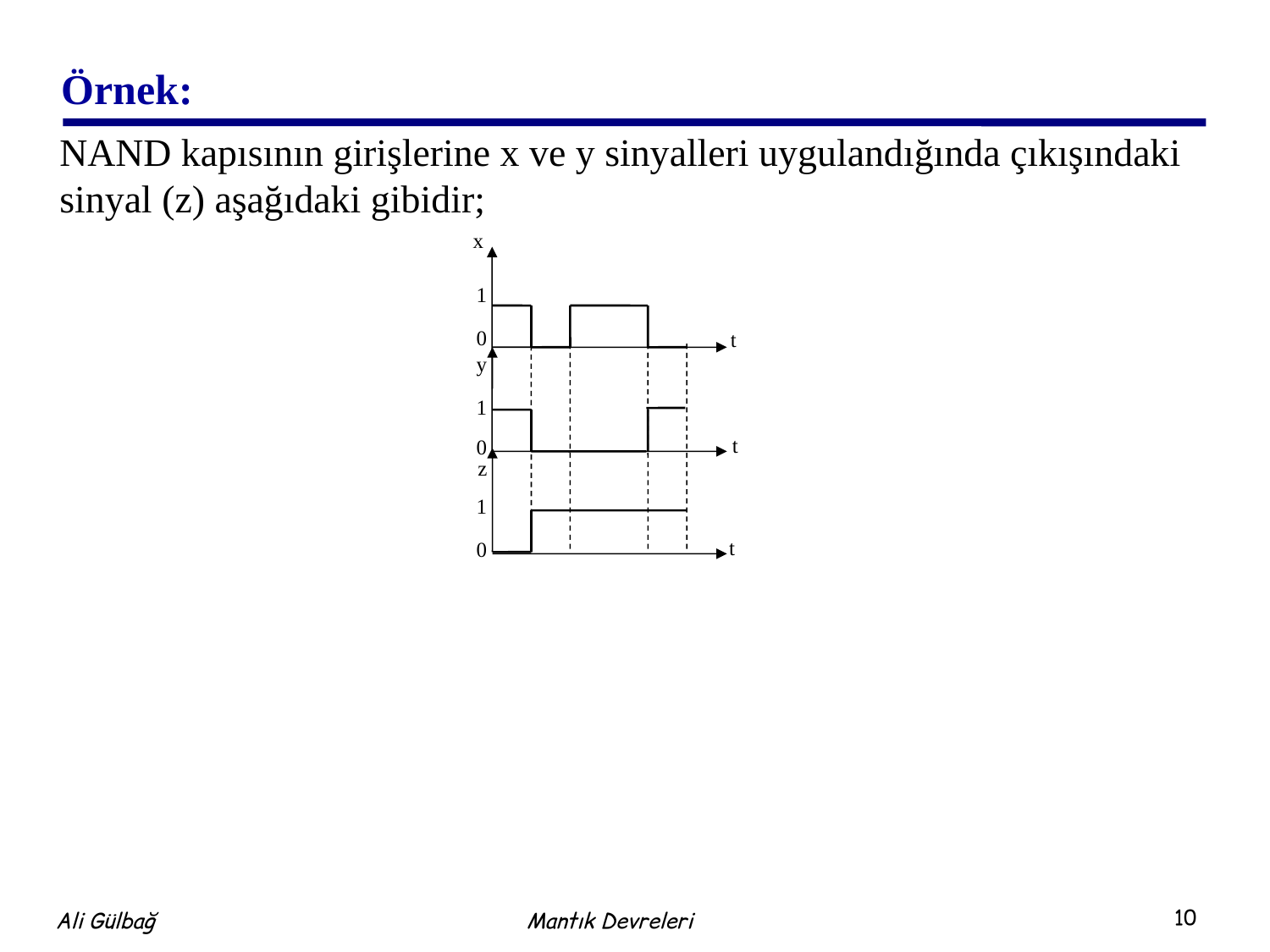

# Örnek:
NAND kapısının girişlerine x ve y sinyalleri uygulandığında çıkışındaki sinyal (z) aşağıdaki gibidir;

x

1

0
t

y
1

t
0

z
1

t
0

Mantık Devreleri